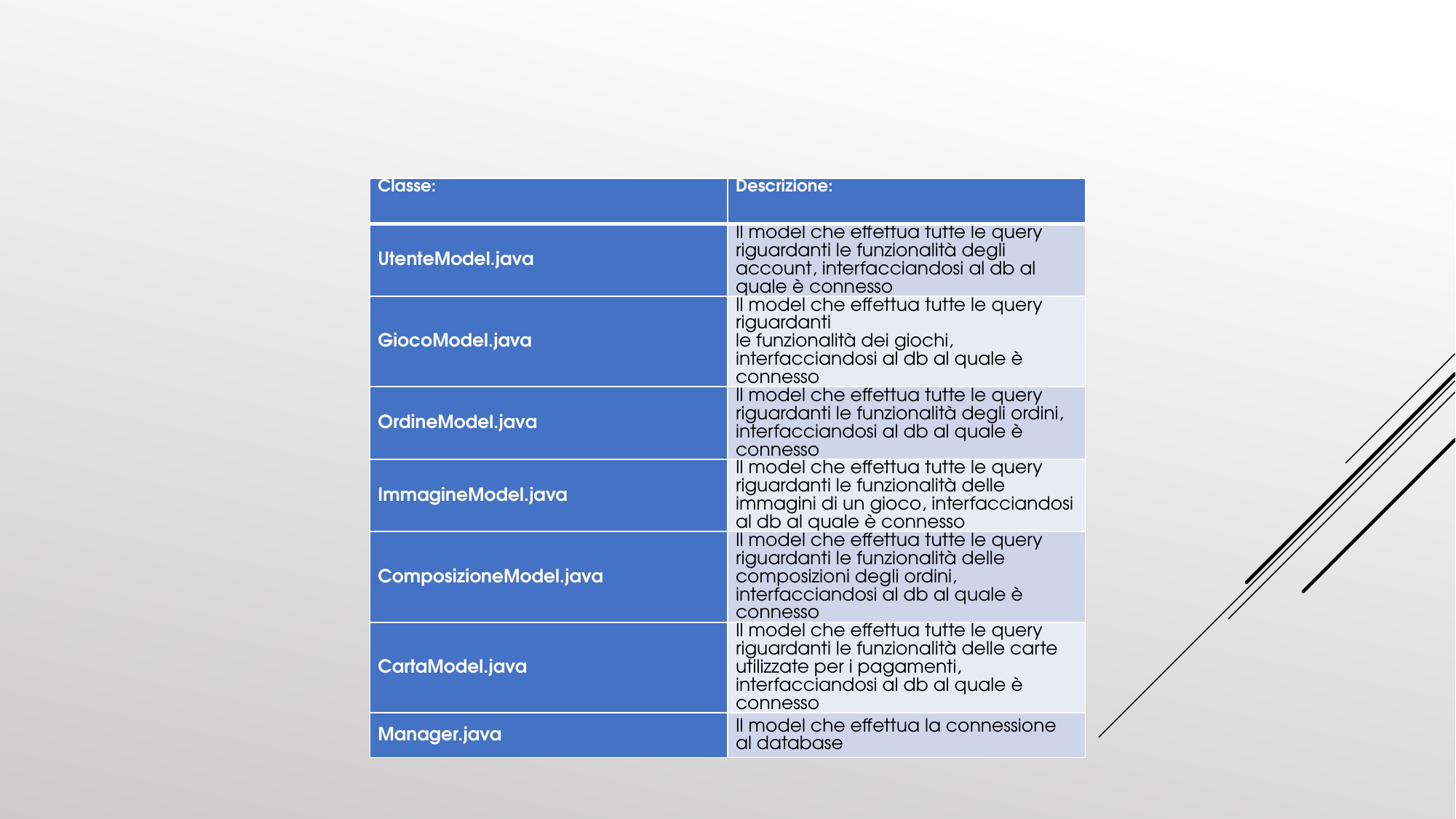

| Classe: | Descrizione: |
| --- | --- |
| UtenteModel.java | Il model che effettua tutte le query riguardanti le funzionalità degli account, interfacciandosi al db al quale è connesso |
| GiocoModel.java | Il model che effettua tutte le query riguardanti le funzionalità dei giochi, interfacciandosi al db al quale è connesso |
| OrdineModel.java | Il model che effettua tutte le query riguardanti le funzionalità degli ordini, interfacciandosi al db al quale è connesso |
| ImmagineModel.java | Il model che effettua tutte le query riguardanti le funzionalità delle immagini di un gioco, interfacciandosi al db al quale è connesso |
| ComposizioneModel.java | Il model che effettua tutte le query riguardanti le funzionalità delle composizioni degli ordini, interfacciandosi al db al quale è connesso |
| CartaModel.java | Il model che effettua tutte le query riguardanti le funzionalità delle carte utilizzate per i pagamenti, interfacciandosi al db al quale è connesso |
| Manager.java | Il model che effettua la connessione al database |
#